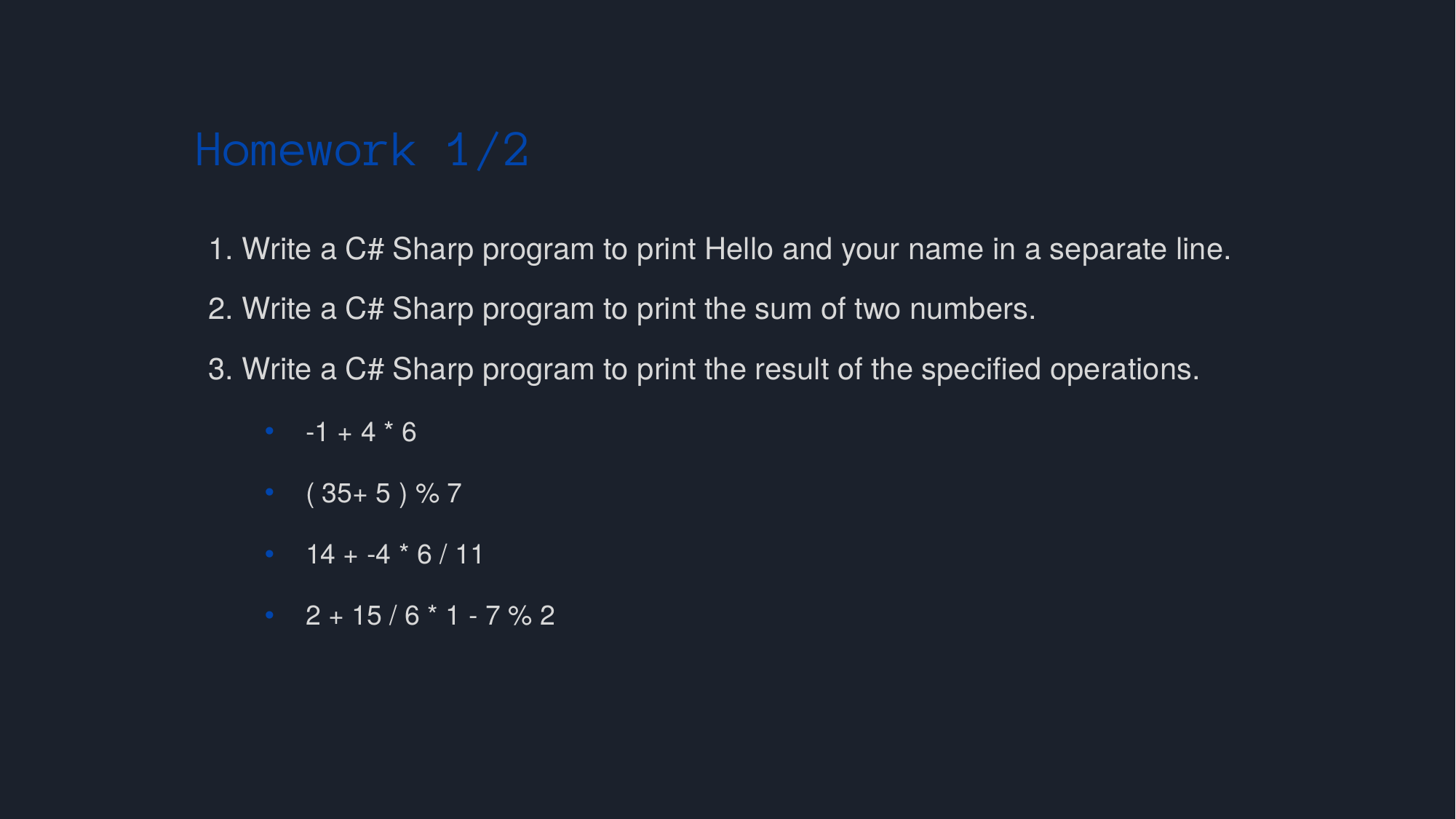

# Homework 1/2
1. Write a C# Sharp program to print Hello and your name in a separate line.
2. Write a C# Sharp program to print the sum of two numbers.
3. Write a C# Sharp program to print the result of the specified operations.
-1 + 4 * 6
( 35+ 5 ) % 7
14 + -4 * 6 / 11
2 + 15 / 6 * 1 - 7 % 2